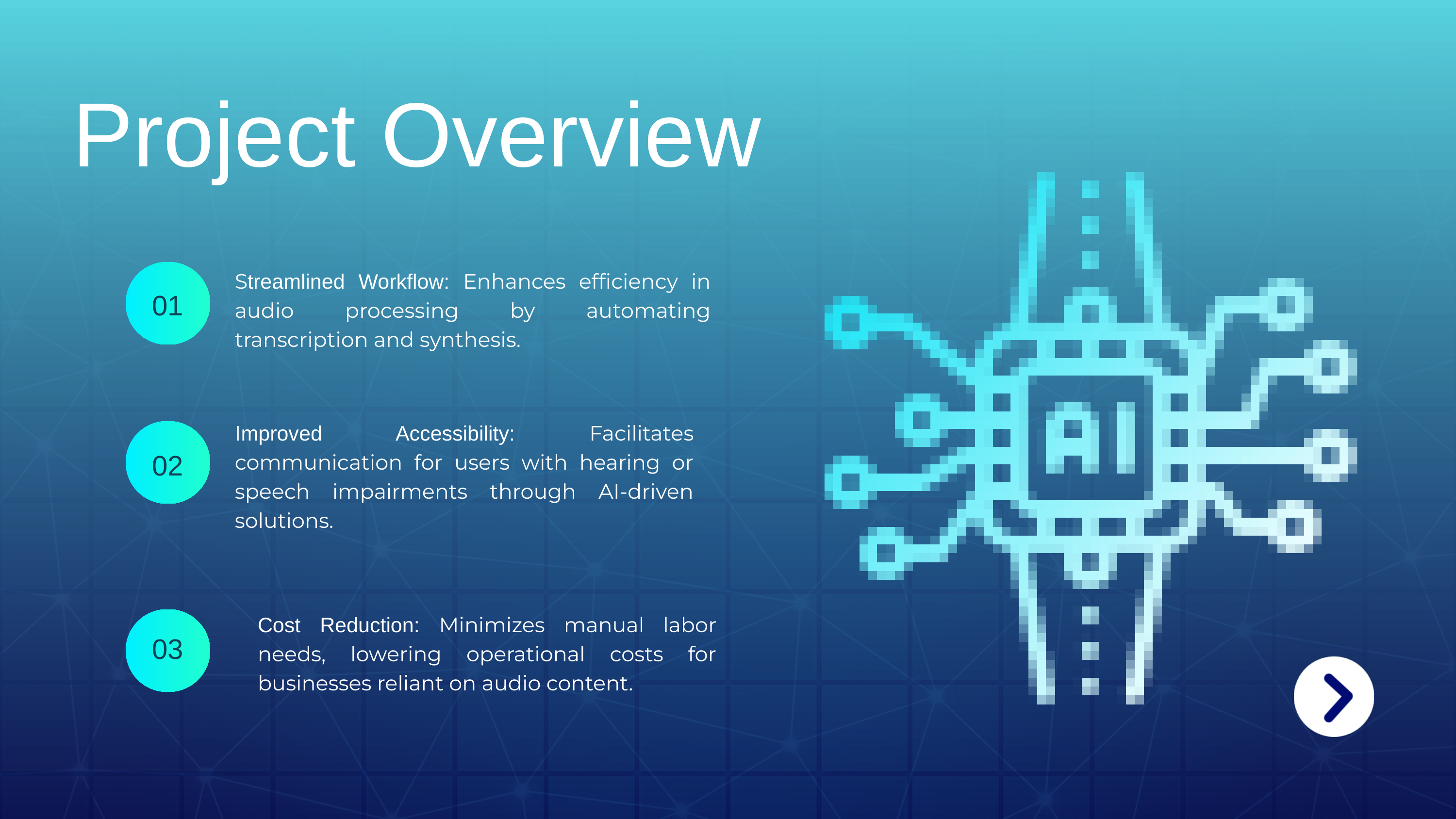

Project Overview

Streamlined Workflow: Enhances efficiency in audio processing by automating transcription and synthesis.

01
Improved Accessibility: Facilitates communication for users with hearing or speech impairments through AI-driven solutions.

02
Cost Reduction: Minimizes manual labor needs, lowering operational costs for businesses reliant on audio content.

03